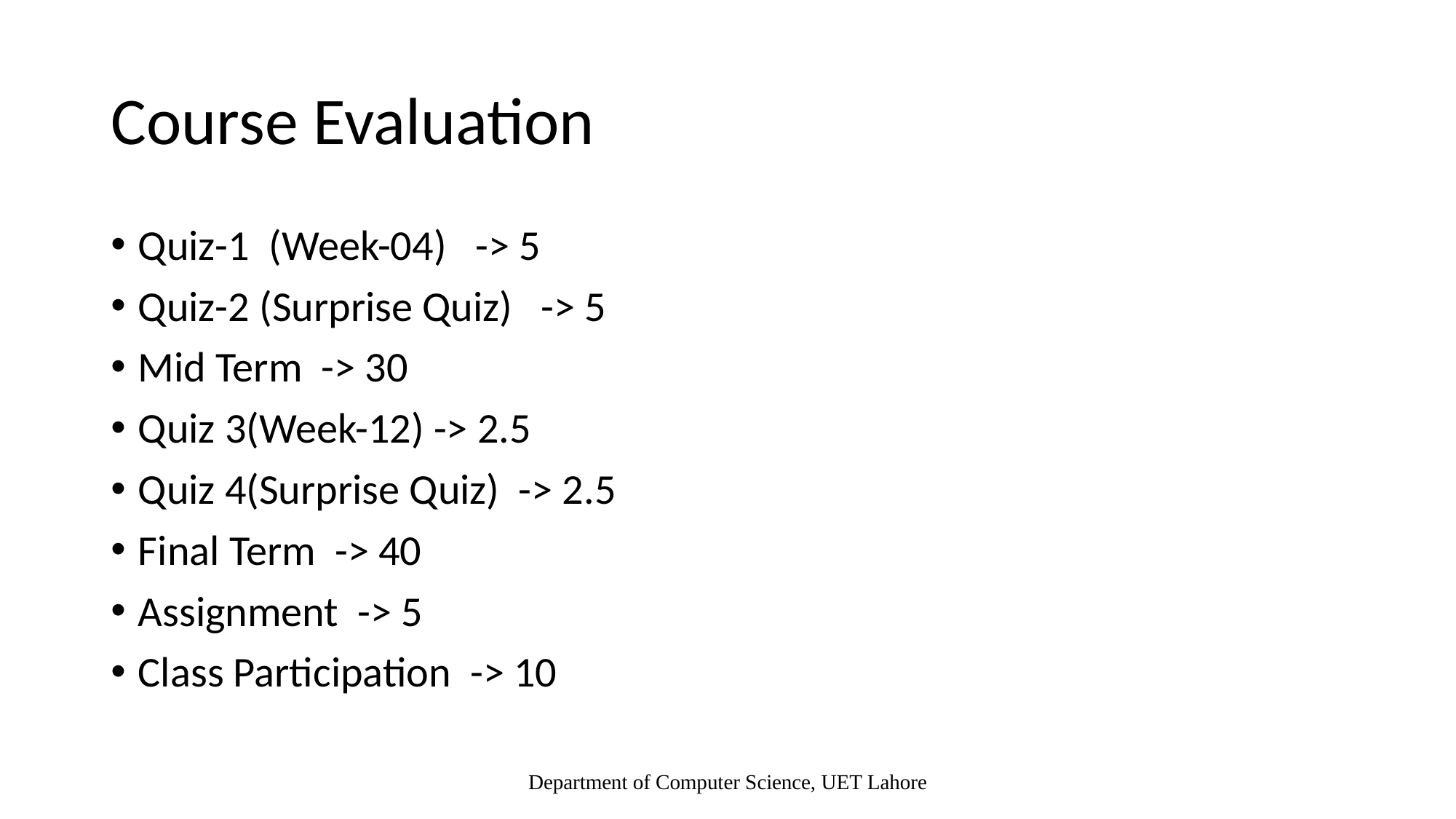

# Course Evaluation
Quiz-1  (Week-04)   -> 5
Quiz-2 (Surprise Quiz)   -> 5
Mid Term  -> 30
Quiz 3(Week-12) -> 2.5
Quiz 4(Surprise Quiz)  -> 2.5
Final Term  -> 40
Assignment  -> 5
Class Participation  -> 10
Department of Computer Science, UET Lahore